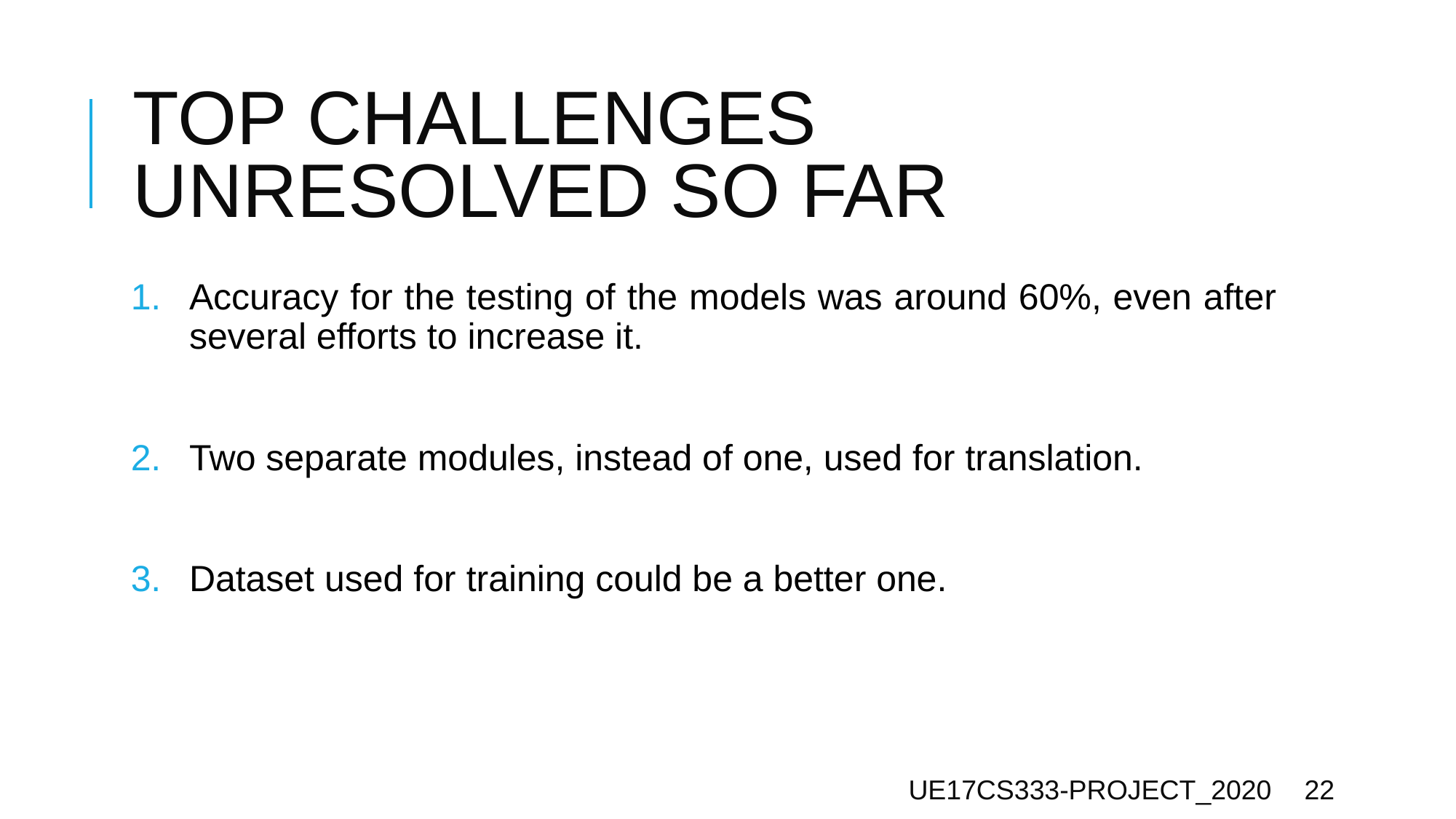

# TOP CHALLENGES UNRESOLVED SO FAR
Accuracy for the testing of the models was around 60%, even after several efforts to increase it.

Two separate modules, instead of one, used for translation.

Dataset used for training could be a better one.

UE17CS333-PROJECT_2020
22